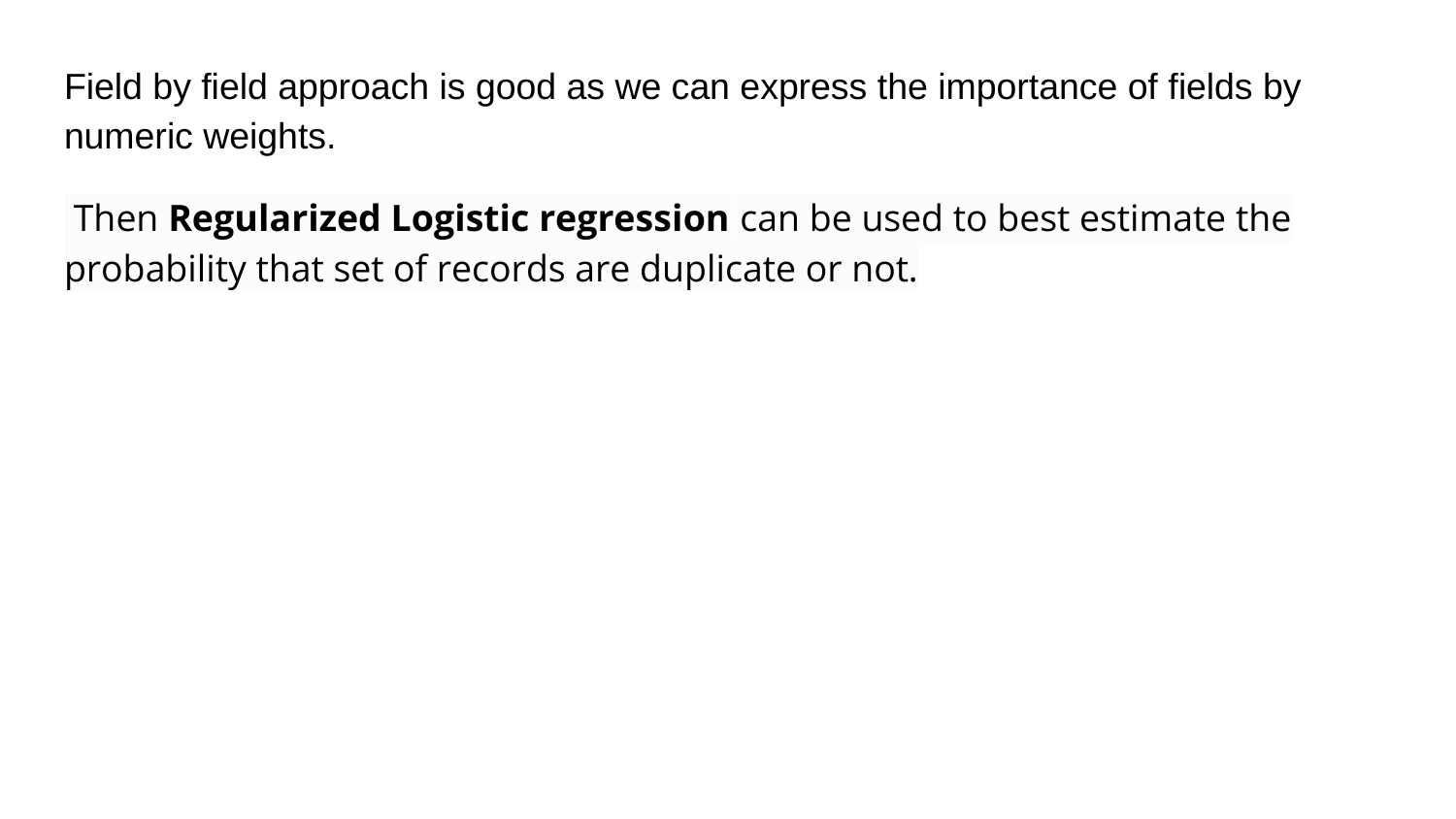

Field by field approach is good as we can express the importance of fields by numeric weights.
 Then Regularized Logistic regression can be used to best estimate the probability that set of records are duplicate or not.